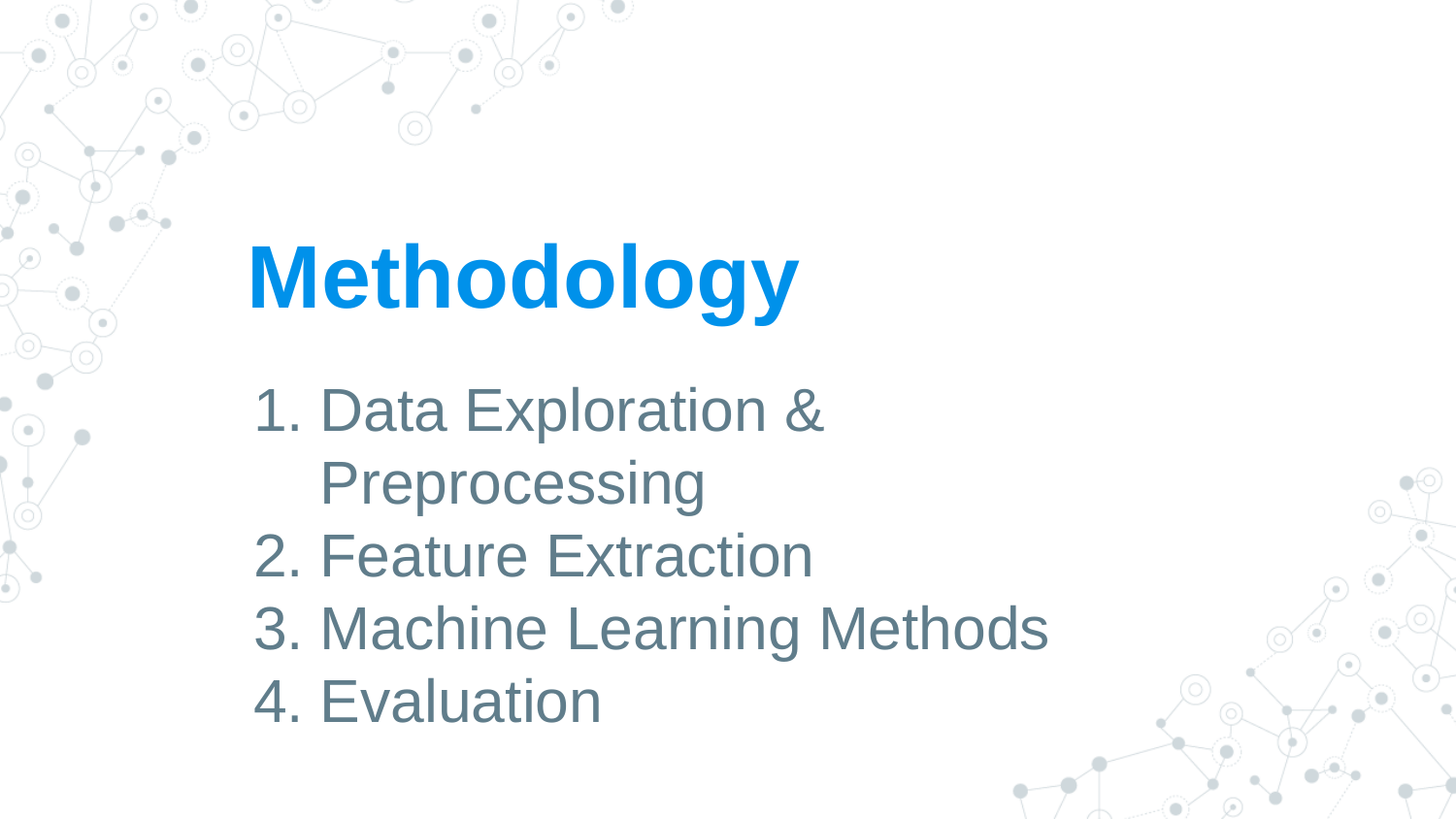

# Methodology
Data Exploration & Preprocessing
Feature Extraction
Machine Learning Methods
Evaluation